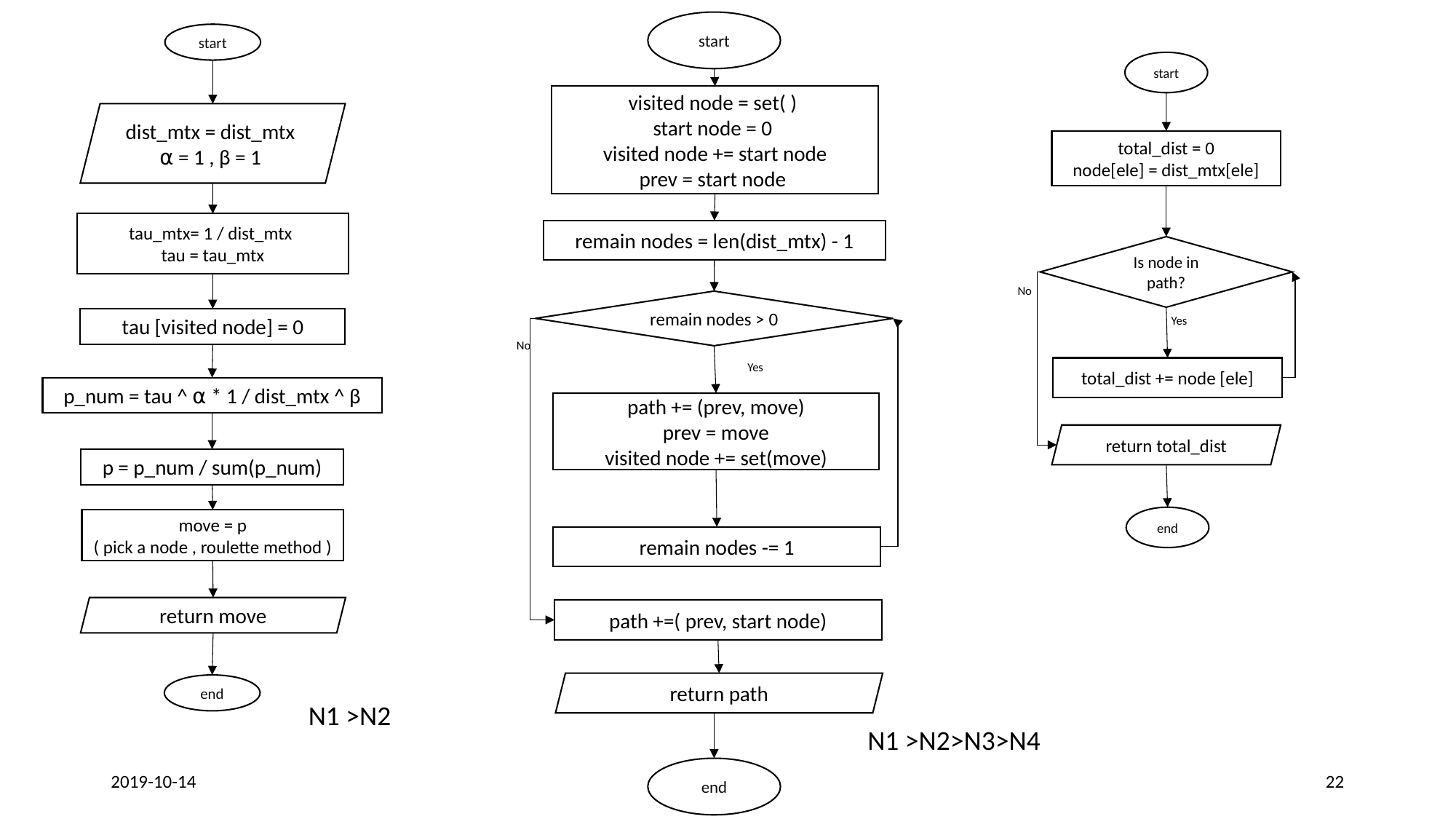

start
start
start
visited node = set( )
start node = 0
visited node += start node
prev = start node
dist_mtx = dist_mtx
⍺ = 1 , β = 1
total_dist = 0
node[ele] = dist_mtx[ele]
tau_mtx= 1 / dist_mtx
tau = tau_mtx
remain nodes = len(dist_mtx) - 1
Is node in path?
No
remain nodes > 0
Yes
tau [visited node] = 0
No
Yes
total_dist += node [ele]
p_num = tau ^ ⍺ * 1 / dist_mtx ^ β
path += (prev, move)
prev = move
visited node += set(move)
return total_dist
p = p_num / sum(p_num)
end
move = p
( pick a node , roulette method )
remain nodes -= 1
return move
path +=( prev, start node)
return path
end
N1 >N2
N1 >N2>N3>N4
end
2019-10-14
22